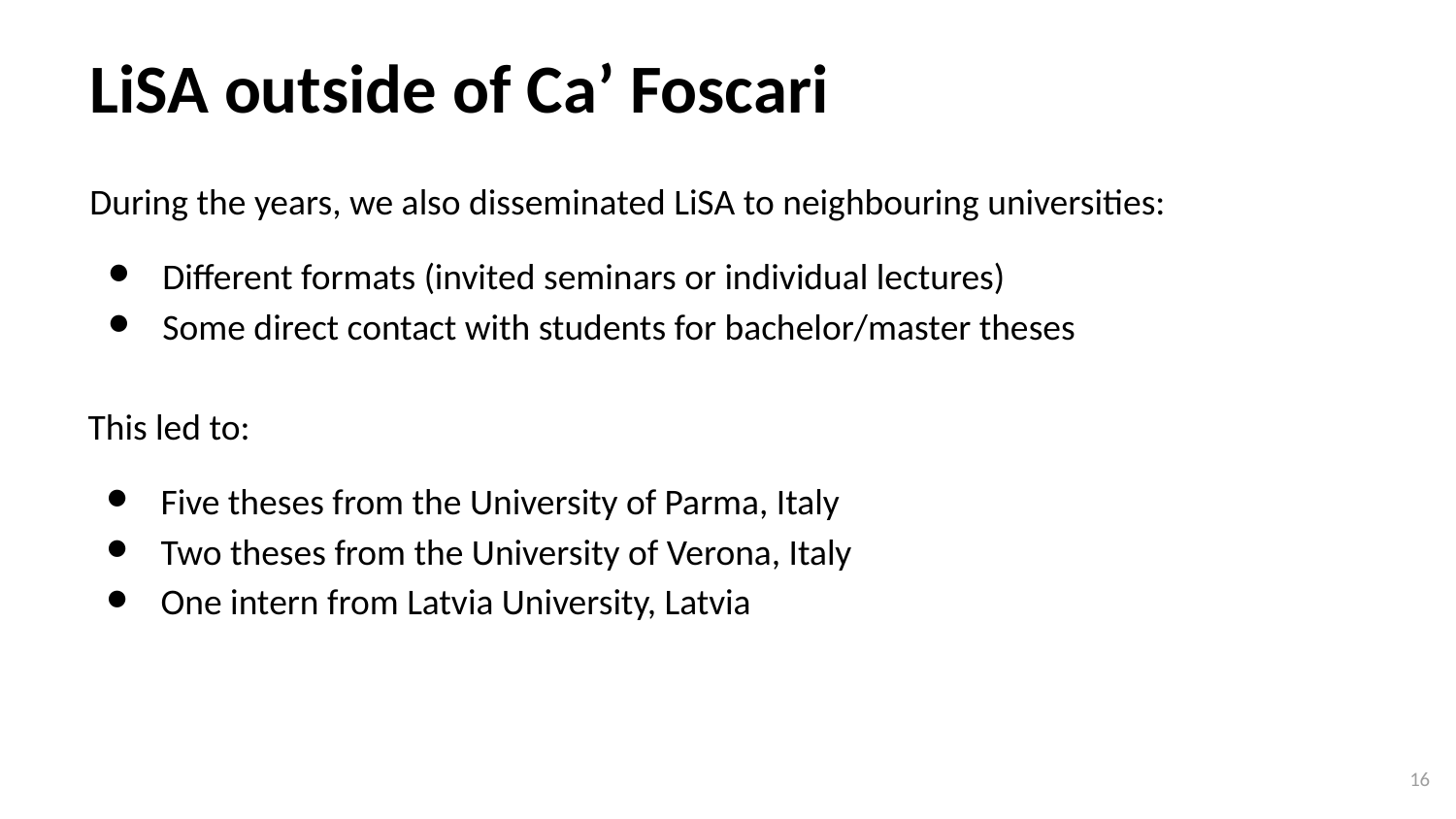

# LiSA outside of Ca’ Foscari
During the years, we also disseminated LiSA to neighbouring universities:
Different formats (invited seminars or individual lectures)
Some direct contact with students for bachelor/master theses
This led to:
Five theses from the University of Parma, Italy
Two theses from the University of Verona, Italy
One intern from Latvia University, Latvia
16